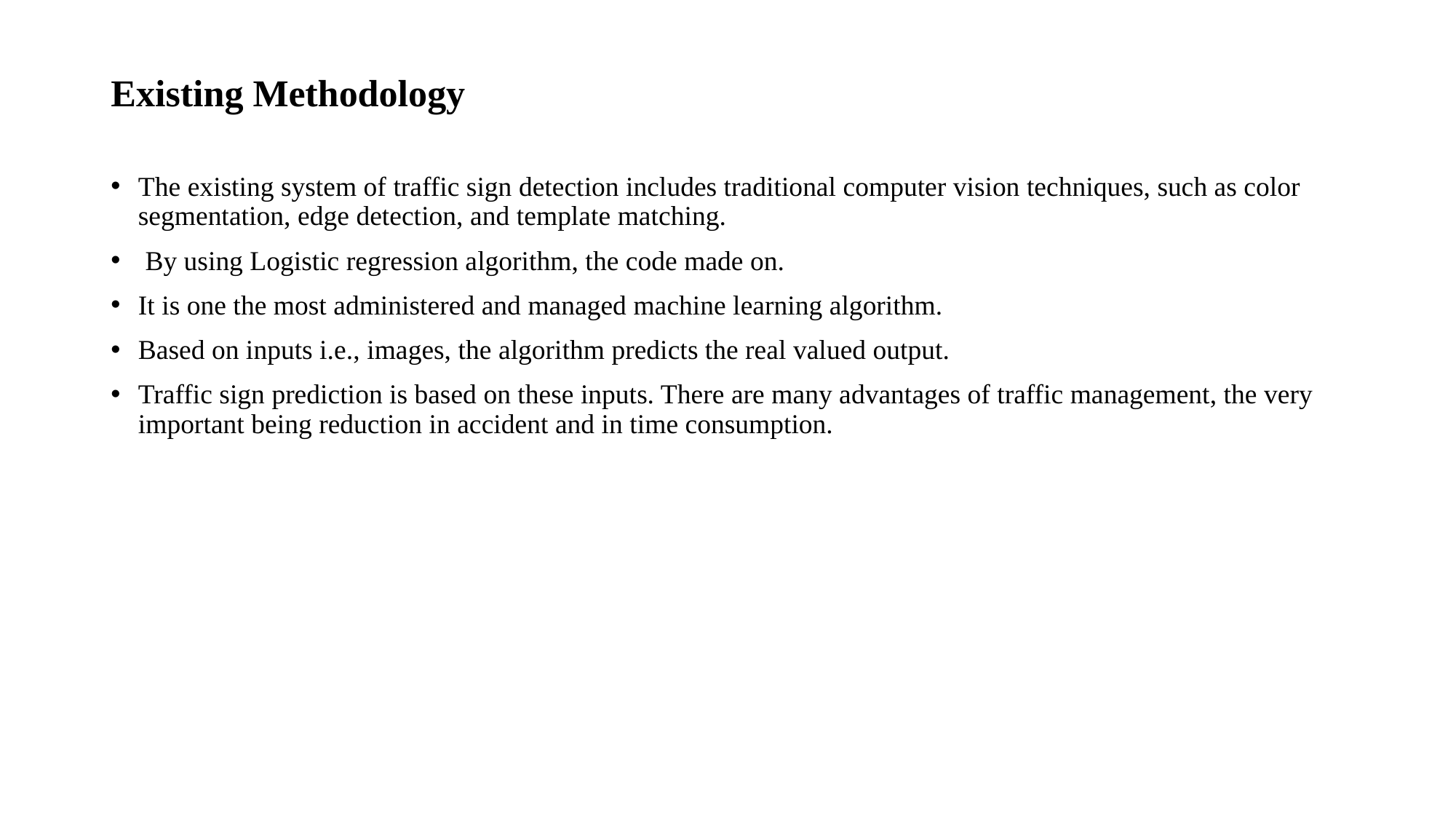

# Existing Methodology
The existing system of traffic sign detection includes traditional computer vision techniques, such as color segmentation, edge detection, and template matching.
 By using Logistic regression algorithm, the code made on.
It is one the most administered and managed machine learning algorithm.
Based on inputs i.e., images, the algorithm predicts the real valued output.
Traffic sign prediction is based on these inputs. There are many advantages of traffic management, the very important being reduction in accident and in time consumption.